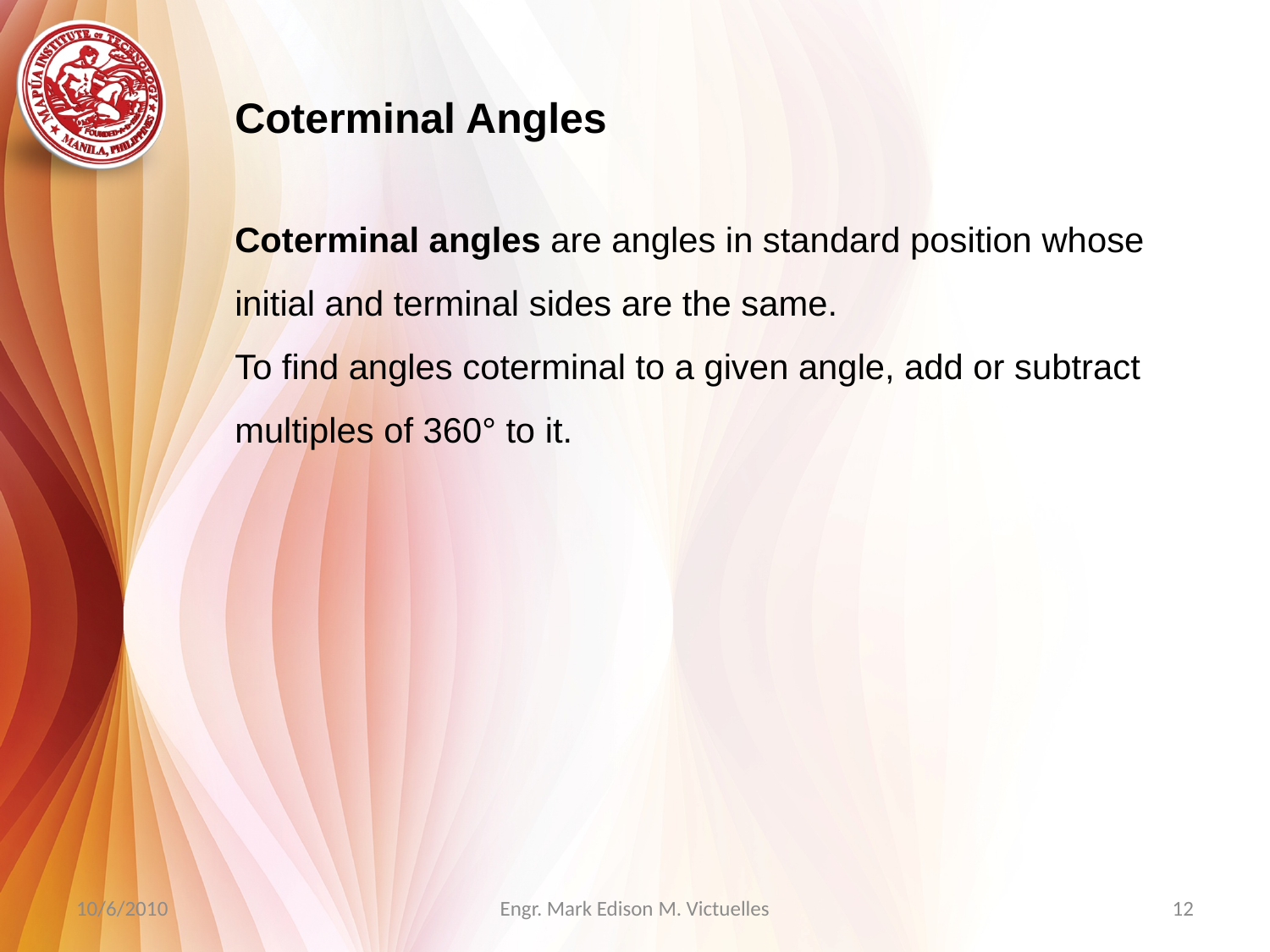

Coterminal Angles
Coterminal angles are angles in standard position whose initial and terminal sides are the same.
To find angles coterminal to a given angle, add or subtract multiples of 360° to it.
10/6/2010
Engr. Mark Edison M. Victuelles
12